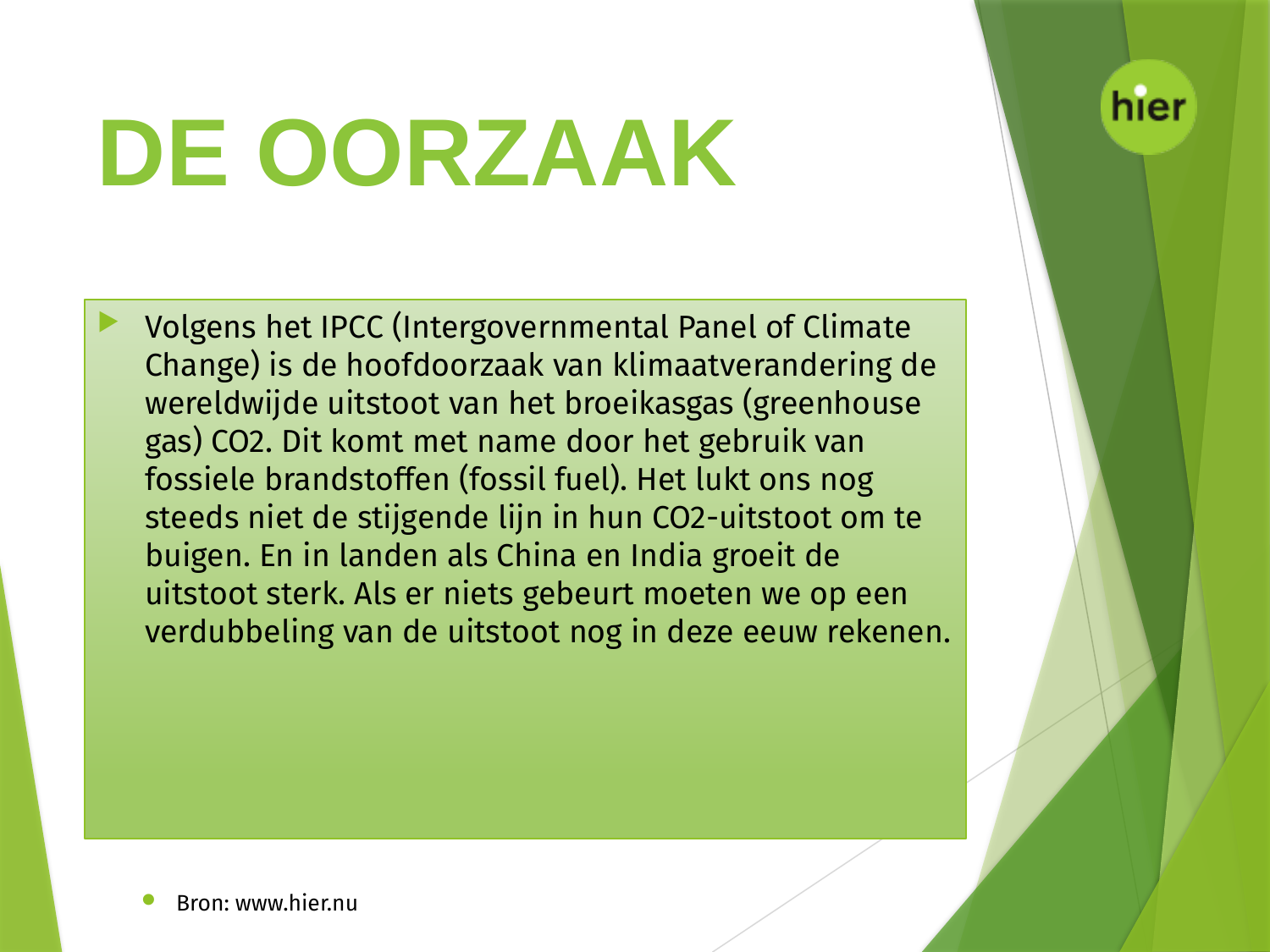

# De oorzaak
Volgens het IPCC (Intergovernmental Panel of Climate Change) is de hoofdoorzaak van klimaatverandering de wereldwijde uitstoot van het broeikasgas (greenhouse gas) CO2. Dit komt met name door het gebruik van fossiele brandstoffen (fossil fuel). Het lukt ons nog steeds niet de stijgende lijn in hun CO2-uitstoot om te buigen. En in landen als China en India groeit de uitstoot sterk. Als er niets gebeurt moeten we op een verdubbeling van de uitstoot nog in deze eeuw rekenen.

Bron: www.hier.nu